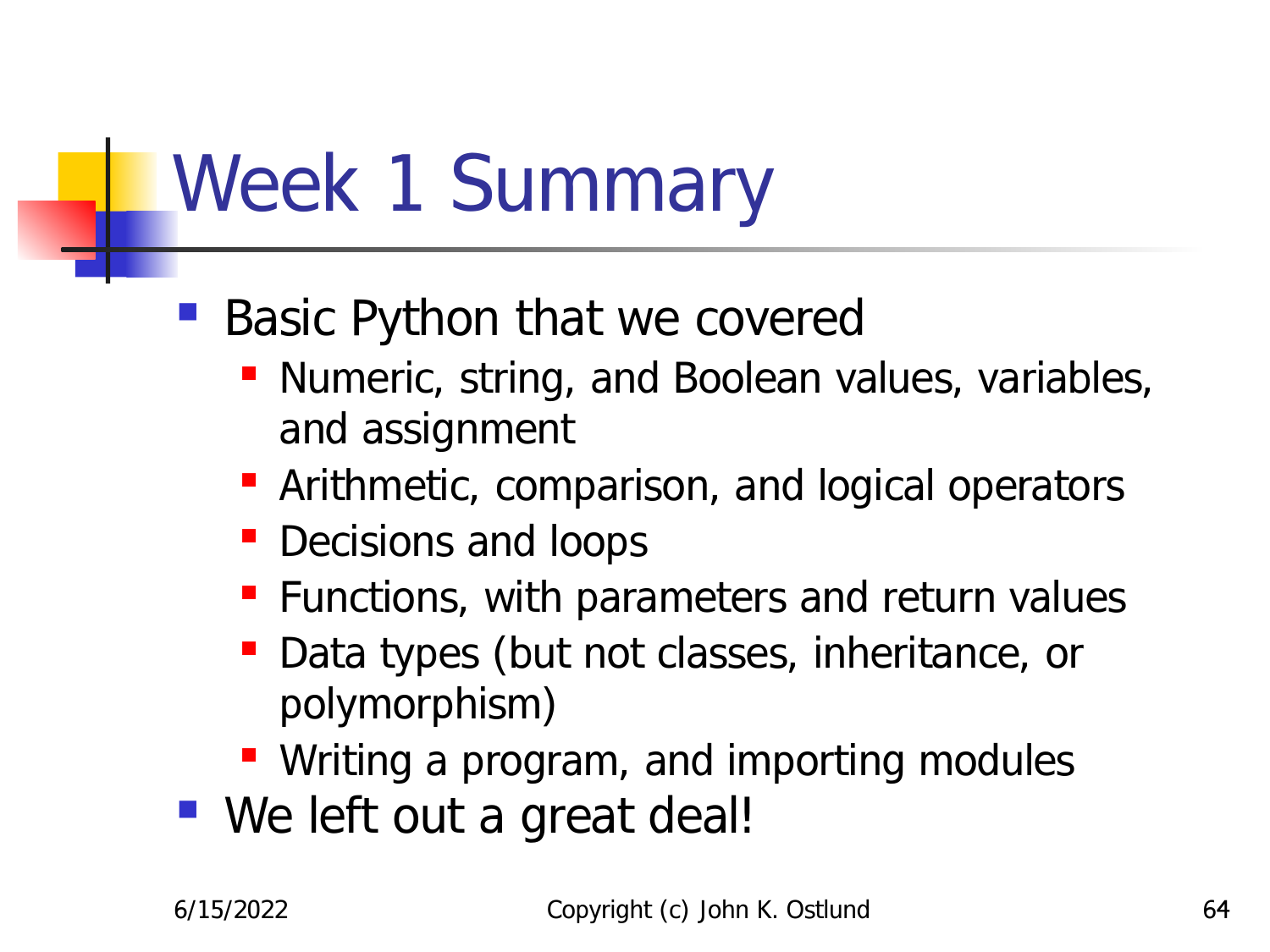

# Week 1 Summary
Basic Python that we covered
Numeric, string, and Boolean values, variables, and assignment
Arithmetic, comparison, and logical operators
Decisions and loops
Functions, with parameters and return values
Data types (but not classes, inheritance, or polymorphism)
Writing a program, and importing modules
We left out a great deal!
6/15/2022
Copyright (c) John K. Ostlund
64